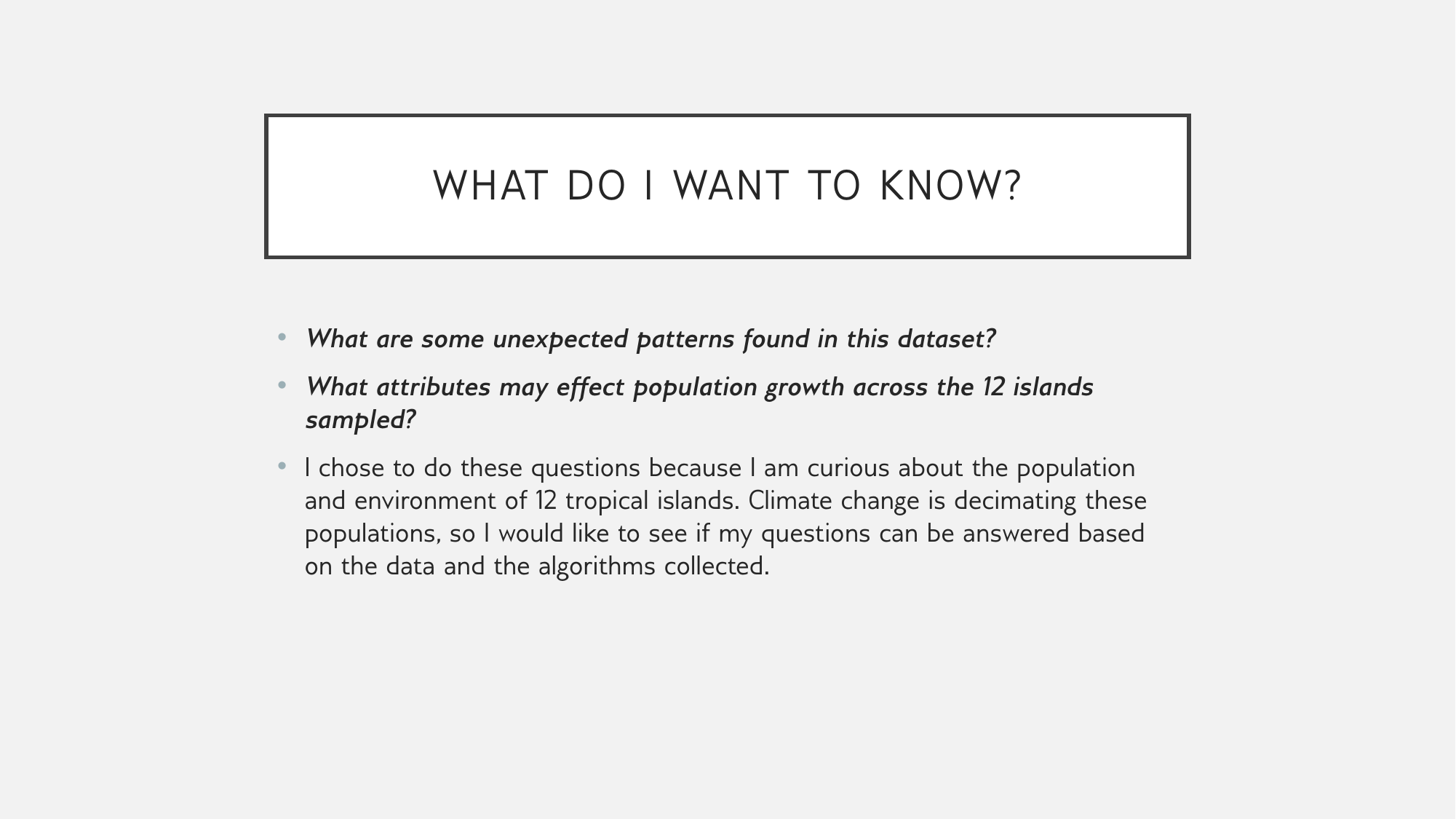

# What do I want to know?
What are some unexpected patterns found in this dataset?
What attributes may effect population growth across the 12 islands sampled?
I chose to do these questions because I am curious about the population and environment of 12 tropical islands. Climate change is decimating these populations, so I would like to see if my questions can be answered based on the data and the algorithms collected.